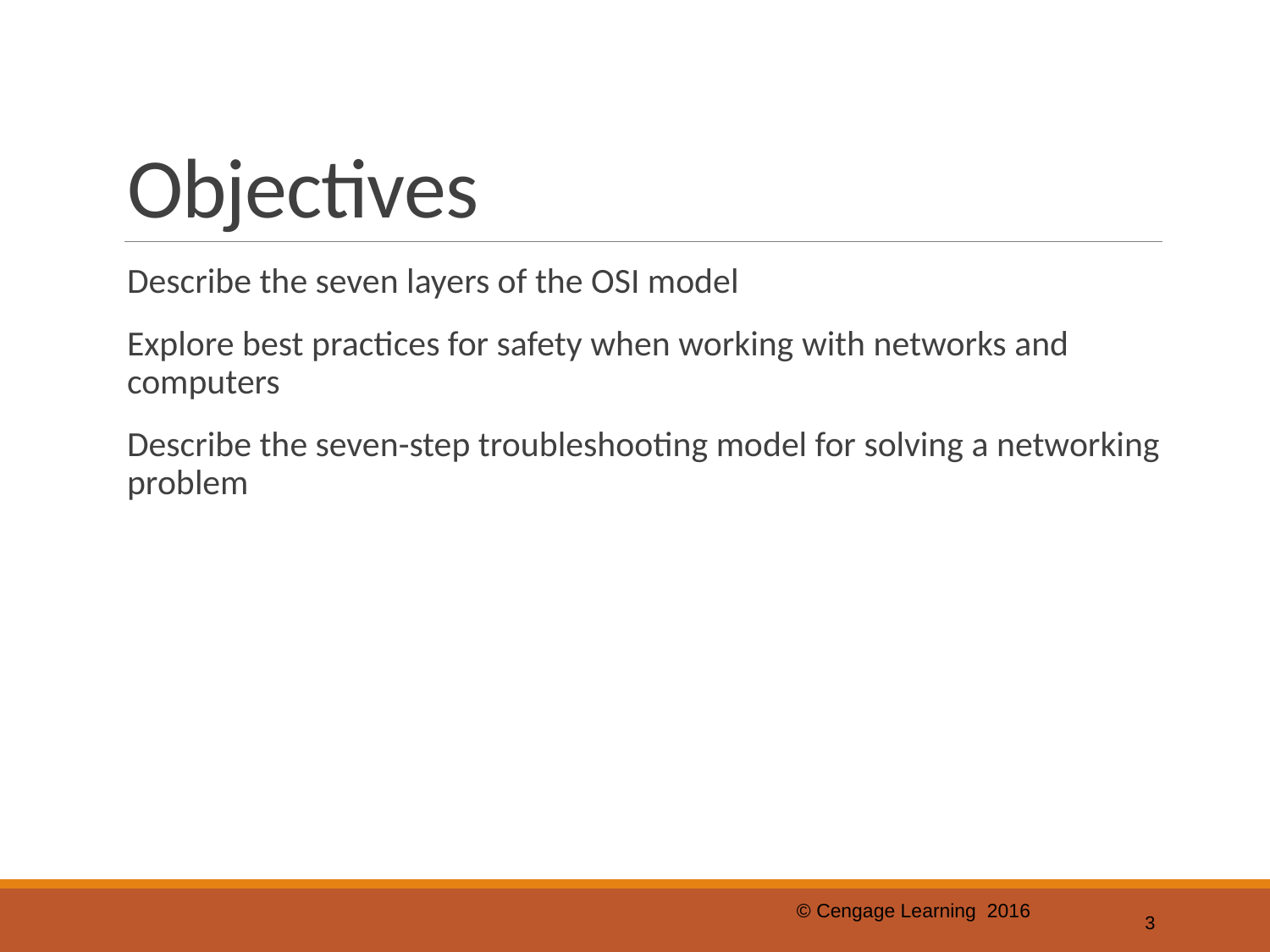

# Objectives
Describe the seven layers of the OSI model
Explore best practices for safety when working with networks and computers
Describe the seven-step troubleshooting model for solving a networking problem
3